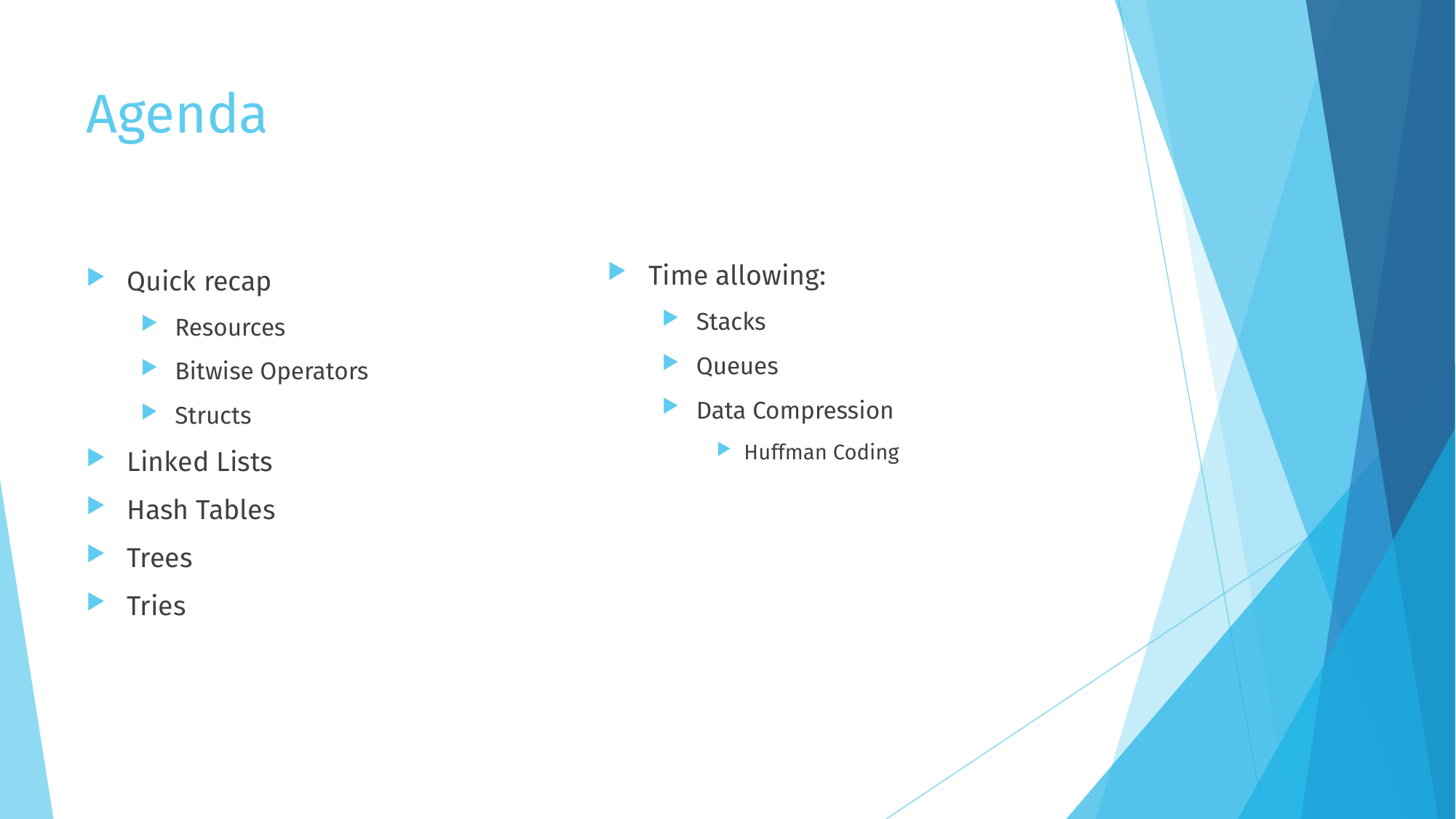

# Agenda
Quick recap
Resources
Bitwise Operators
Structs
Linked Lists
Hash Tables
Trees
Tries
Time allowing:
Stacks
Queues
Data Compression
Huffman Coding